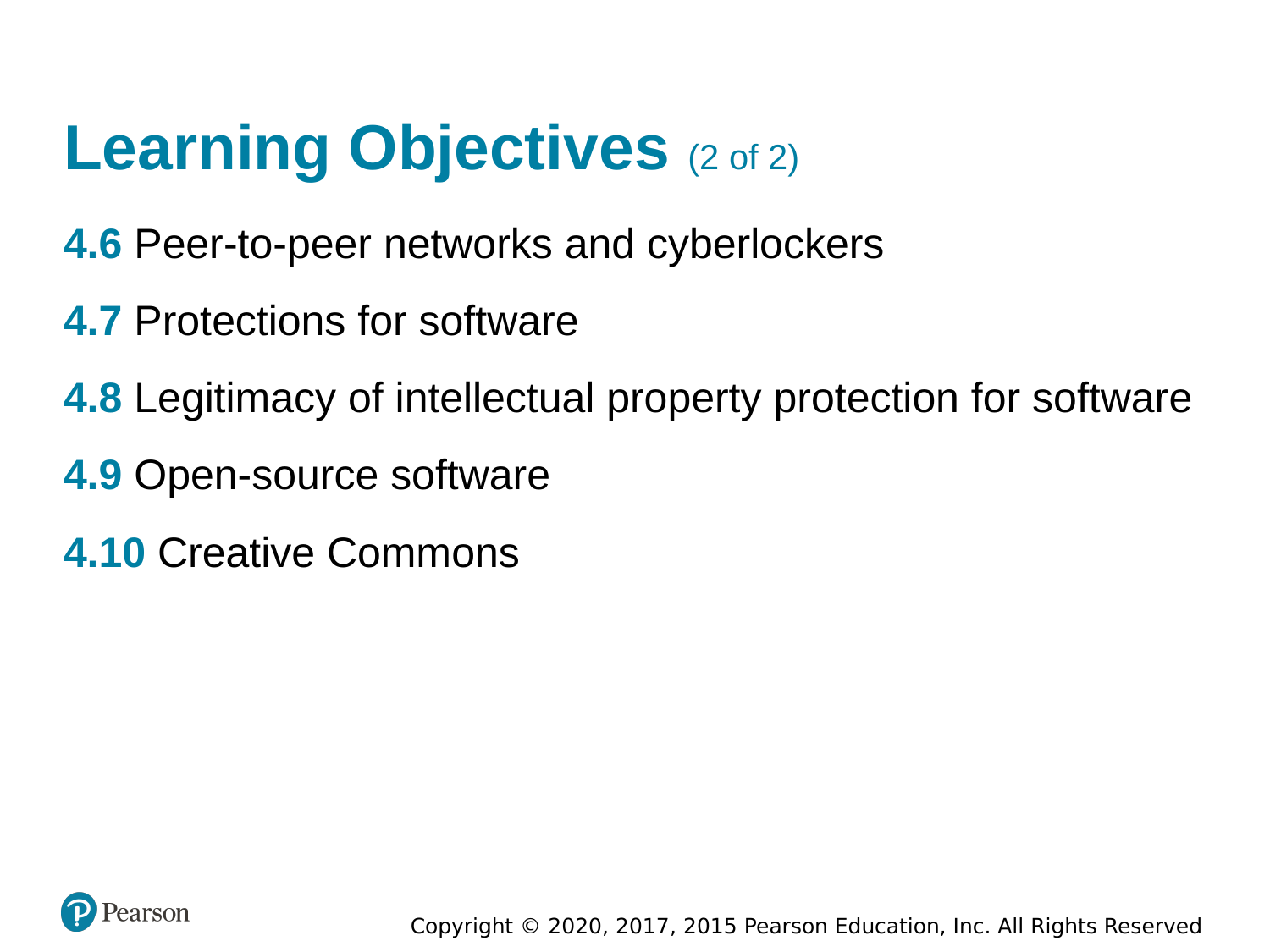

# Learning Objectives (2 of 2)
4.6 Peer-to-peer networks and cyberlockers
4.7 Protections for software
4.8 Legitimacy of intellectual property protection for software
4.9 Open-source software
4.10 Creative Commons